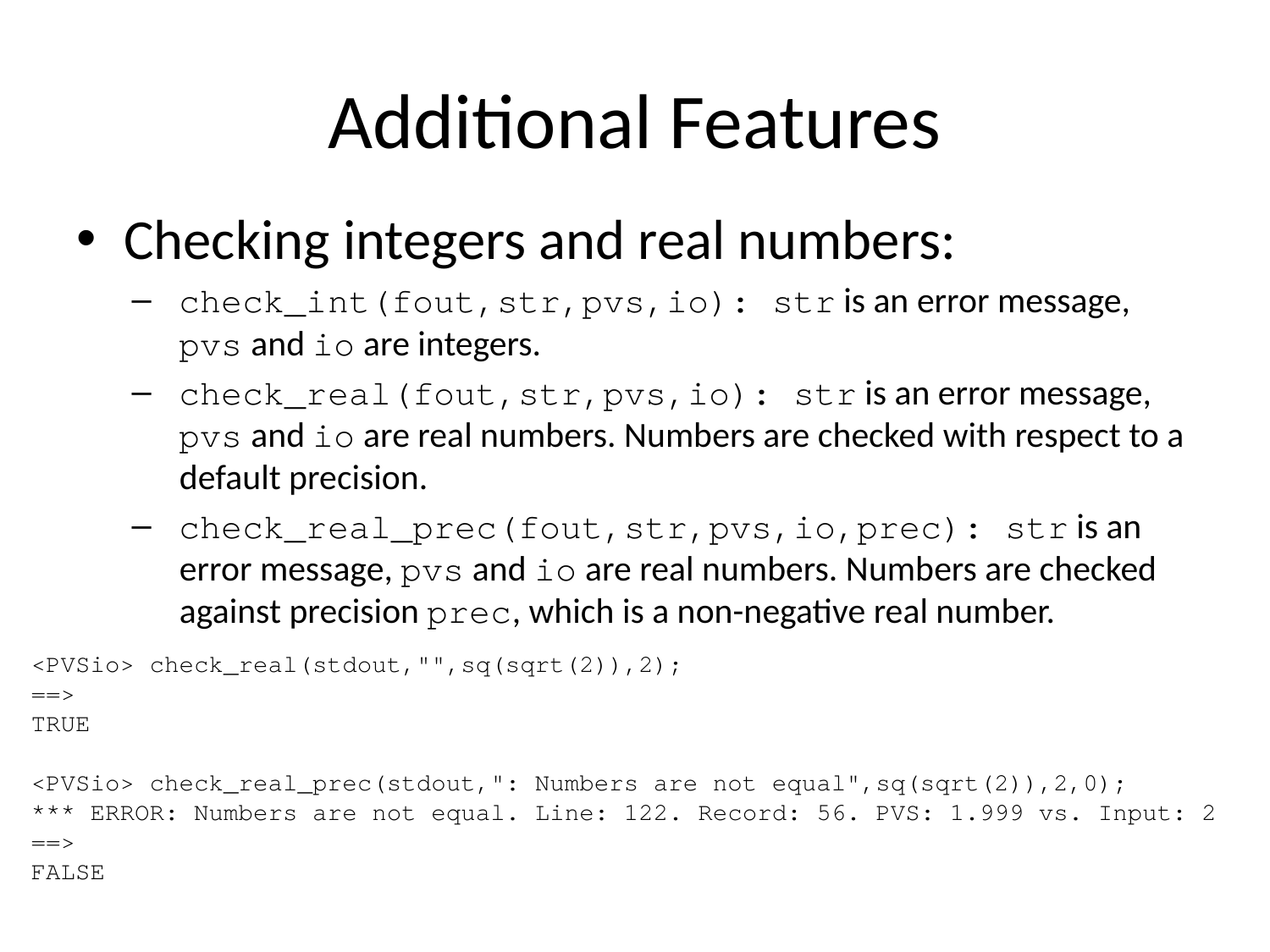

# Additional Features
Checking integers and real numbers:
check_int(fout,str,pvs,io): str is an error message, pvs and io are integers.
check_real(fout,str,pvs,io): str is an error message, pvs and io are real numbers. Numbers are checked with respect to a default precision.
check_real_prec(fout,str,pvs,io,prec): str is an error message, pvs and io are real numbers. Numbers are checked against precision prec, which is a non-negative real number.

<PVSio> check_real(stdout,"",sq(sqrt(2)),2);
==>
TRUE

<PVSio> check_real_prec(stdout,": Numbers are not equal",sq(sqrt(2)),2,0);
*** ERROR: Numbers are not equal. Line: 122. Record: 56. PVS: 1.999 vs. Input: 2
==>
FALSE